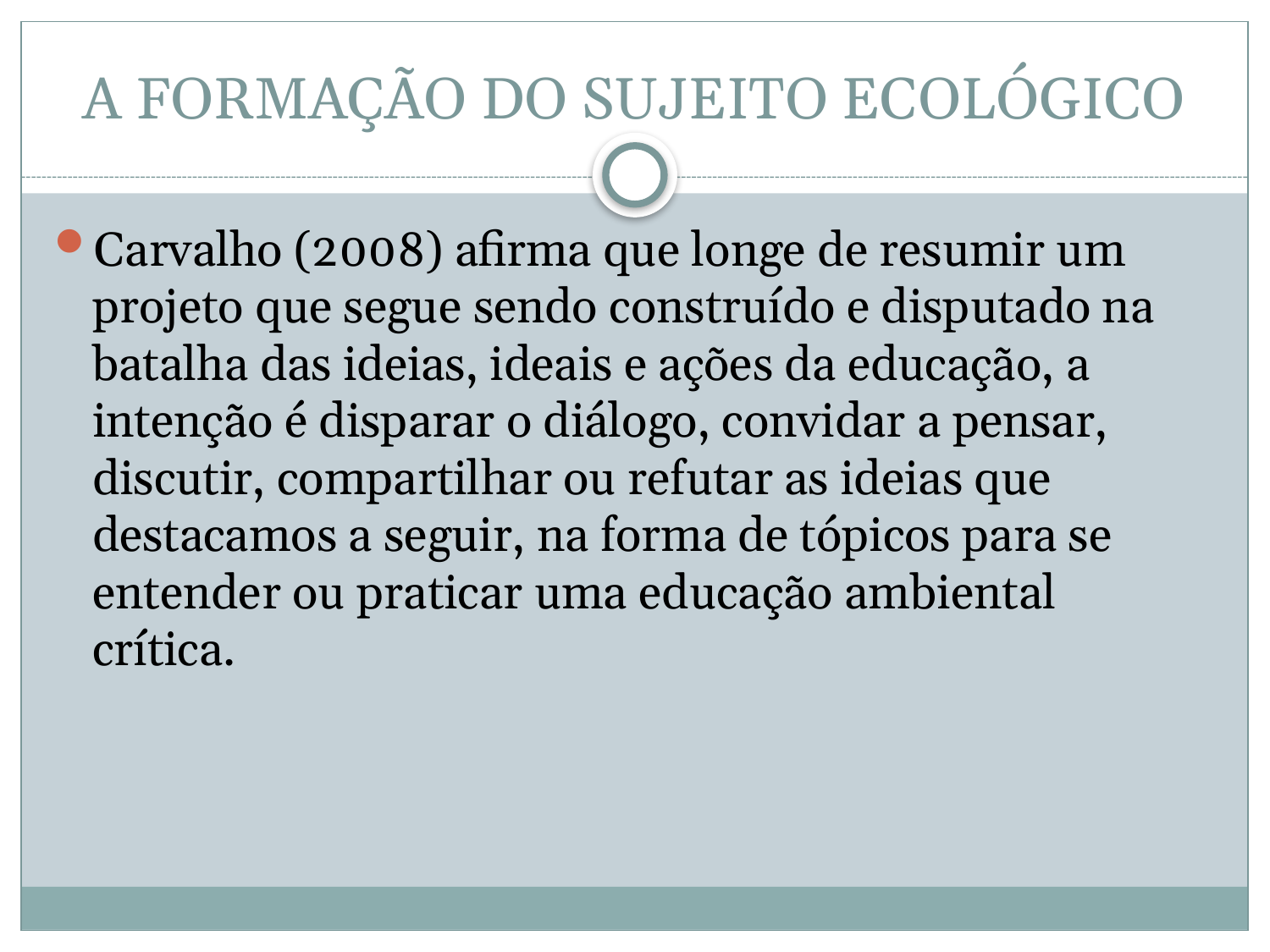

# A FORMAÇÃO DO SUJEITO ECOLÓGICO
Carvalho (2008) afirma que longe de resumir um projeto que segue sendo construído e disputado na batalha das ideias, ideais e ações da educação, a intenção é disparar o diálogo, convidar a pensar, discutir, compartilhar ou refutar as ideias que destacamos a seguir, na forma de tópicos para se entender ou praticar uma educação ambiental crítica.